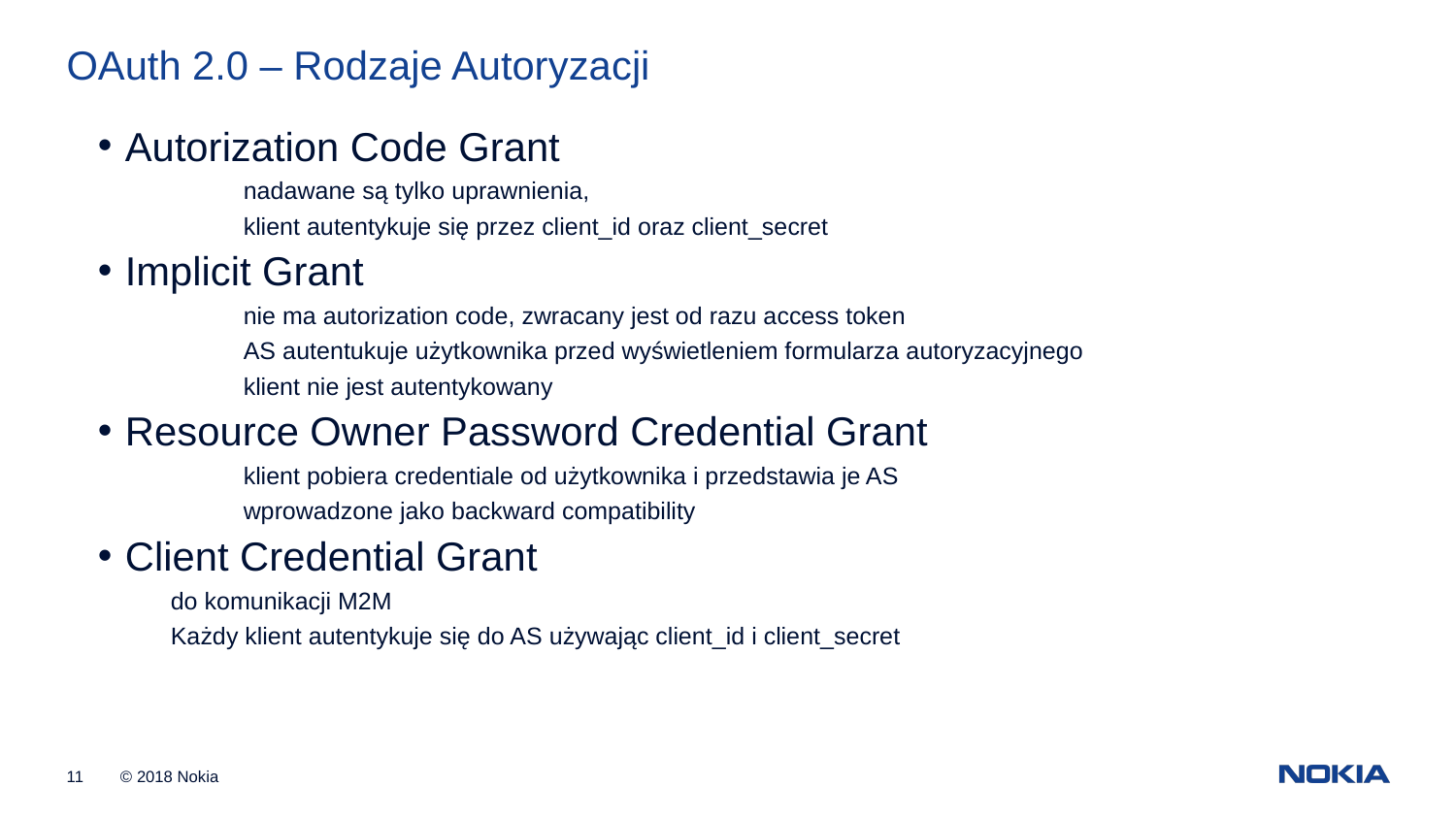

OAuth 2.0 – Rodzaje Autoryzacji
Autorization Code Grant
	nadawane są tylko uprawnienia,
	klient autentykuje się przez client_id oraz client_secret
Implicit Grant
	nie ma autorization code, zwracany jest od razu access token
	AS autentukuje użytkownika przed wyświetleniem formularza autoryzacyjnego
	klient nie jest autentykowany
Resource Owner Password Credential Grant
	klient pobiera credentiale od użytkownika i przedstawia je AS
	wprowadzone jako backward compatibility
Client Credential Grant
do komunikacji M2M
Każdy klient autentykuje się do AS używając client_id i client_secret